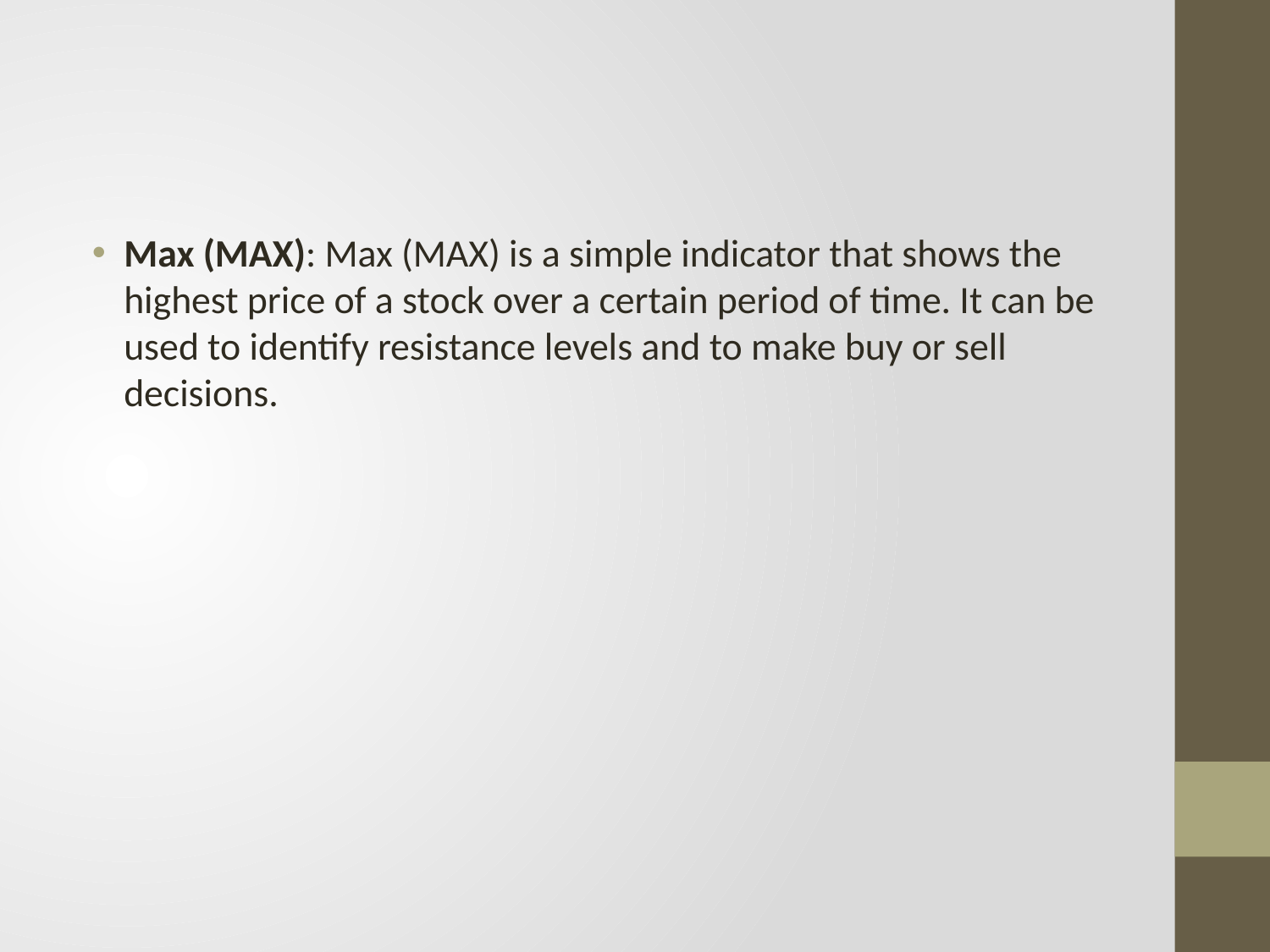

#
Max (MAX): Max (MAX) is a simple indicator that shows the highest price of a stock over a certain period of time. It can be used to identify resistance levels and to make buy or sell decisions.